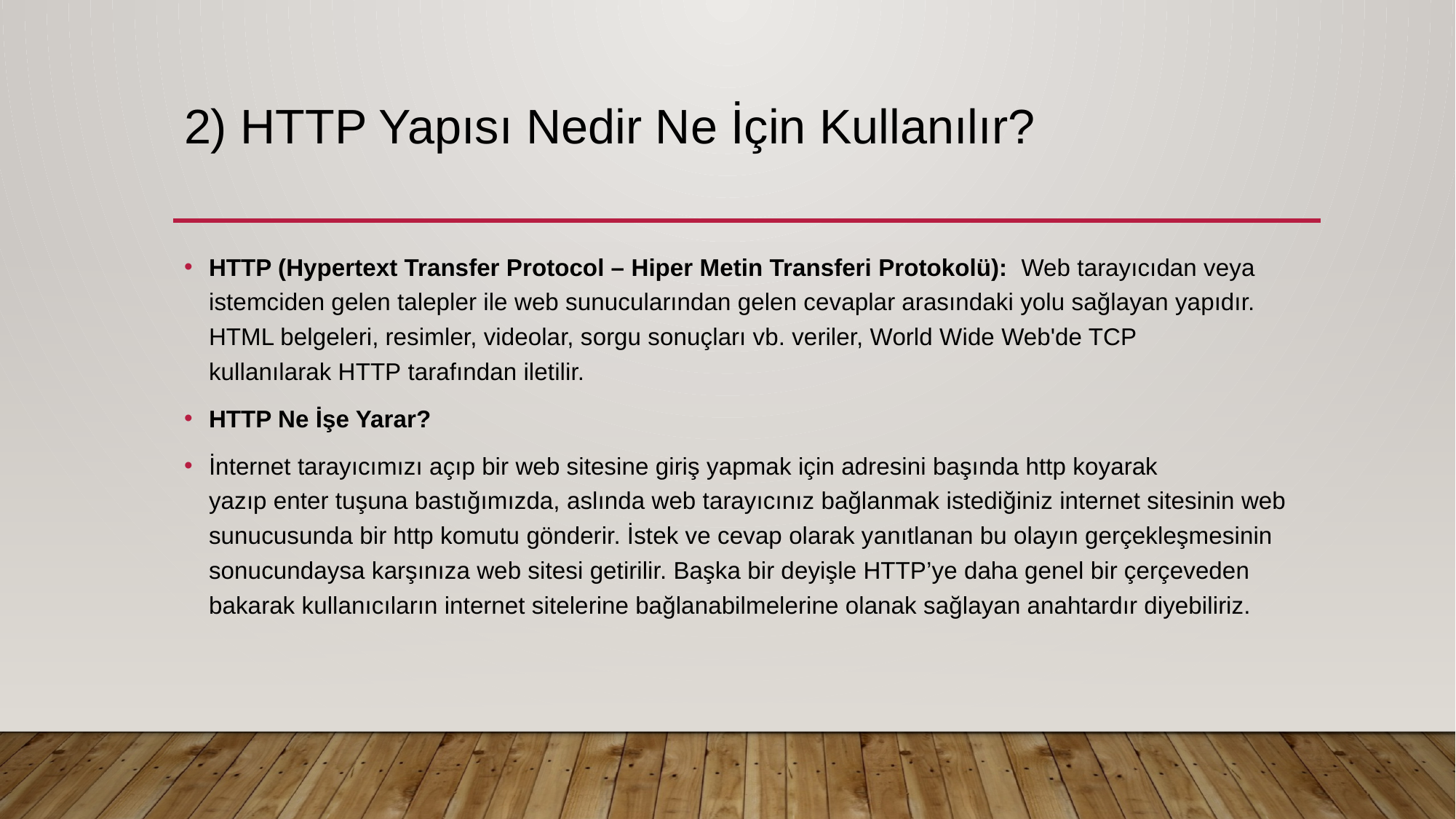

# 2) HTTP Yapısı Nedir Ne İçin Kullanılır?
HTTP (Hypertext Transfer Protocol – Hiper Metin Transferi Protokolü):  Web tarayıcıdan veya istemciden gelen talepler ile web sunucularından gelen cevaplar arasındaki yolu sağlayan yapıdır. HTML belgeleri, resimler, videolar, sorgu sonuçları vb. veriler, World Wide Web'de TCP kullanılarak HTTP tarafından iletilir.
HTTP Ne İşe Yarar?
İnternet tarayıcımızı açıp bir web sitesine giriş yapmak için adresini başında http koyarak yazıp enter tuşuna bastığımızda, aslında web tarayıcınız bağlanmak istediğiniz internet sitesinin web sunucusunda bir http komutu gönderir. İstek ve cevap olarak yanıtlanan bu olayın gerçekleşmesinin sonucundaysa karşınıza web sitesi getirilir. Başka bir deyişle HTTP’ye daha genel bir çerçeveden bakarak kullanıcıların internet sitelerine bağlanabilmelerine olanak sağlayan anahtardır diyebiliriz.